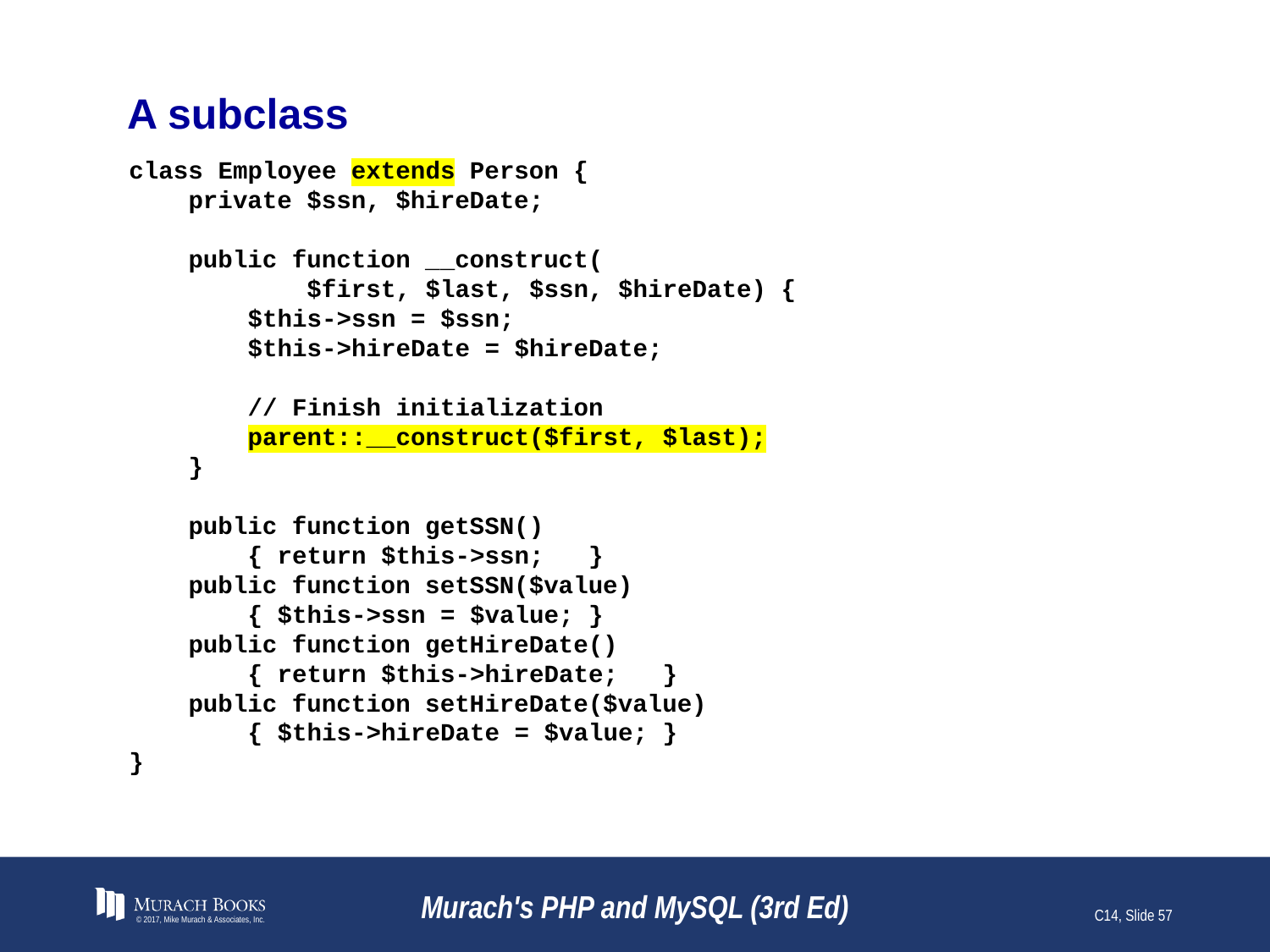

# A subclass
class Employee extends Person {
    private $ssn, $hireDate;

    public function __construct(
            $first, $last, $ssn, $hireDate) {
        $this->ssn = $ssn;
        $this->hireDate = $hireDate;

        // Finish initialization
        parent::__construct($first, $last);
    }

    public function getSSN()
        { return $this->ssn;   }
    public function setSSN($value)
        { $this->ssn = $value; }
    public function getHireDate()
        { return $this->hireDate;   }
    public function setHireDate($value)
        { $this->hireDate = $value; }
}

© 2017, Mike Murach & Associates, Inc.
Murach's PHP and MySQL (3rd Ed)

C14, Slide 57